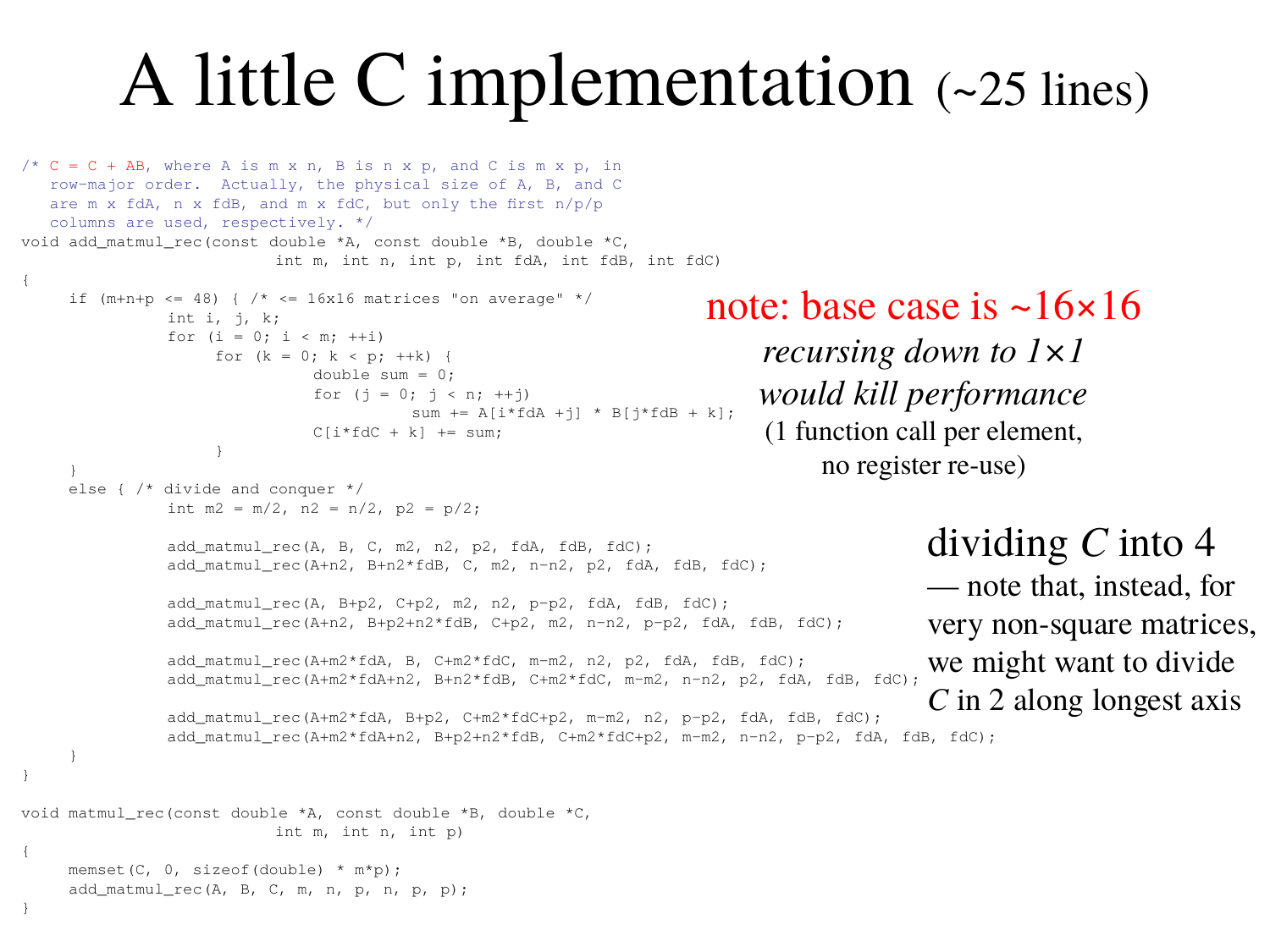

# A little C implementation (~25 lines)
/* C = C + AB, where A is m x n, B is n x p, and C is m x p, in
   row-major order.  Actually, the physical size of A, B, and C
   are m x fdA, n x fdB, and m x fdC, but only the first n/p/p
   columns are used, respectively. */
void add_matmul_rec(const double *A, const double *B, double *C,
		int m, int n, int p, int fdA, int fdB, int fdC)
{
     if (m+n+p <= 48) { /* <= 16x16 matrices "on average" */
	  int i, j, k;
	  for (i = 0; i < m; ++i)
	       for (k = 0; k < p; ++k) {
		    double sum = 0;
		    for (j = 0; j < n; ++j)
			 sum += A[i*fdA +j] * B[j*fdB + k];
		    C[i*fdC + k] += sum;
	       }
     }
     else { /* divide and conquer */
	  int m2 = m/2, n2 = n/2, p2 = p/2;

	  add_matmul_rec(A, B, C, m2, n2, p2, fdA, fdB, fdC);
	  add_matmul_rec(A+n2, B+n2*fdB, C, m2, n-n2, p2, fdA, fdB, fdC);

	  add_matmul_rec(A, B+p2, C+p2, m2, n2, p-p2, fdA, fdB, fdC);
	  add_matmul_rec(A+n2, B+p2+n2*fdB, C+p2, m2, n-n2, p-p2, fdA, fdB, fdC);

	  add_matmul_rec(A+m2*fdA, B, C+m2*fdC, m-m2, n2, p2, fdA, fdB, fdC);
	  add_matmul_rec(A+m2*fdA+n2, B+n2*fdB, C+m2*fdC, m-m2, n-n2, p2, fdA, fdB, fdC);

	  add_matmul_rec(A+m2*fdA, B+p2, C+m2*fdC+p2, m-m2, n2, p-p2, fdA, fdB, fdC);
	  add_matmul_rec(A+m2*fdA+n2, B+p2+n2*fdB, C+m2*fdC+p2, m-m2, n-n2, p-p2, fdA, fdB, fdC);
     }
}

void matmul_rec(const double *A, const double *B, double *C,
		int m, int n, int p)
{
     memset(C, 0, sizeof(double) * m*p);
     add_matmul_rec(A, B, C, m, n, p, n, p, p);
}
note: base case is ~16×16
recursing down to 1×1
would kill performance
(1 function call per element,
no register re-use)
dividing C into 4
— note that, instead, for
very non-square matrices,
we might want to divide
C in 2 along longest axis